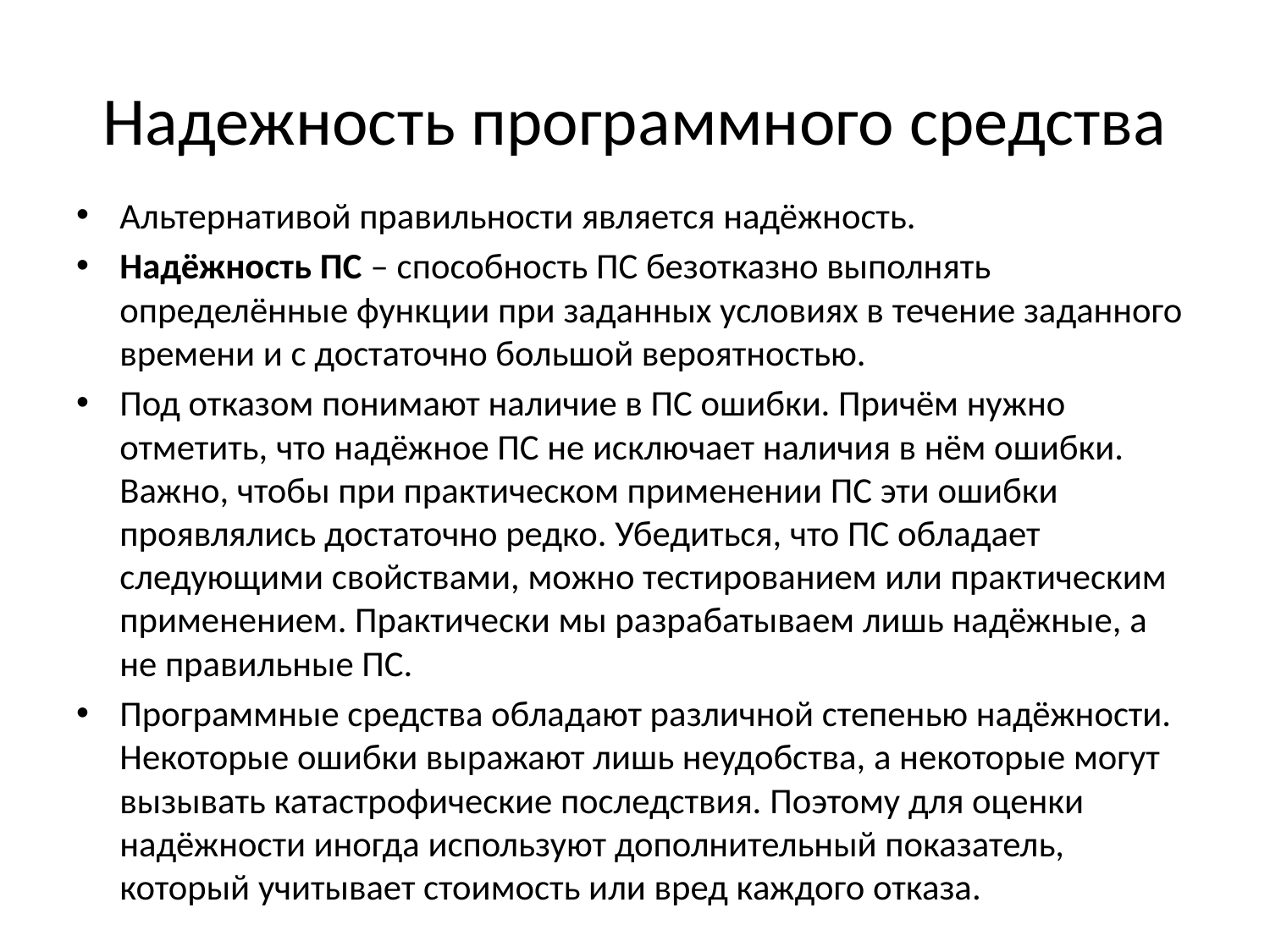

# Надежность программного средства
Альтернативой правильности является надёжность.
Надёжность ПС – способность ПС безотказно выполнять определённые функции при заданных условиях в течение заданного времени и с достаточно большой вероятностью.
Под отказом понимают наличие в ПС ошибки. Причём нужно отметить, что надёжное ПС не исключает наличия в нём ошибки. Важно, чтобы при практическом применении ПС эти ошибки проявлялись достаточно редко. Убедиться, что ПС обладает следующими свойствами, можно тестированием или практическим применением. Практически мы разрабатываем лишь надёжные, а не правильные ПС.
Программные средства обладают различной степенью надёжности. Некоторые ошибки выражают лишь неудобства, а некоторые могут вызывать катастрофические последствия. Поэтому для оценки надёжности иногда используют дополнительный показатель, который учитывает стоимость или вред каждого отказа.